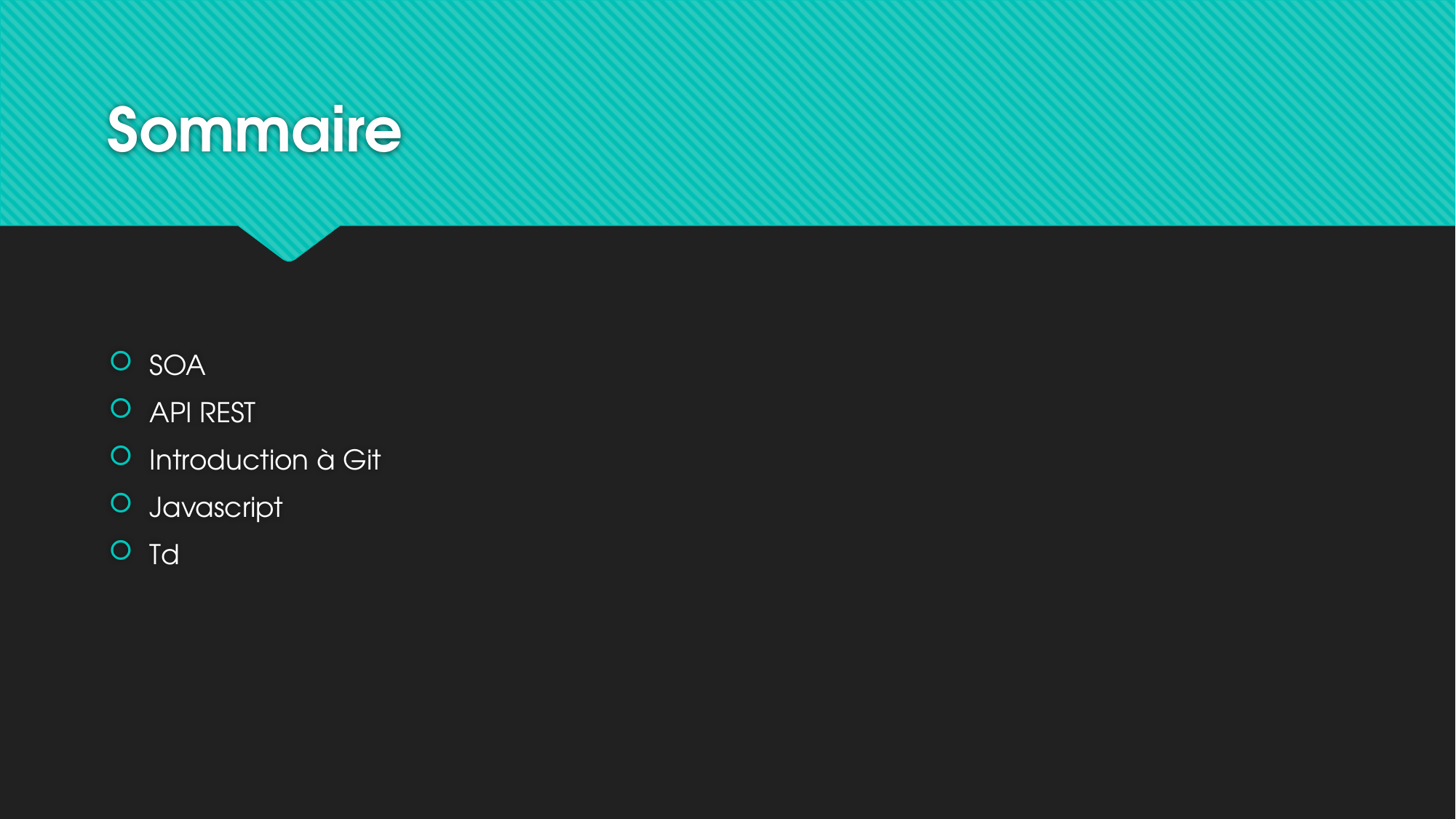

# Sommaire
SOA
API REST
Introduction à Git
Javascript
Td